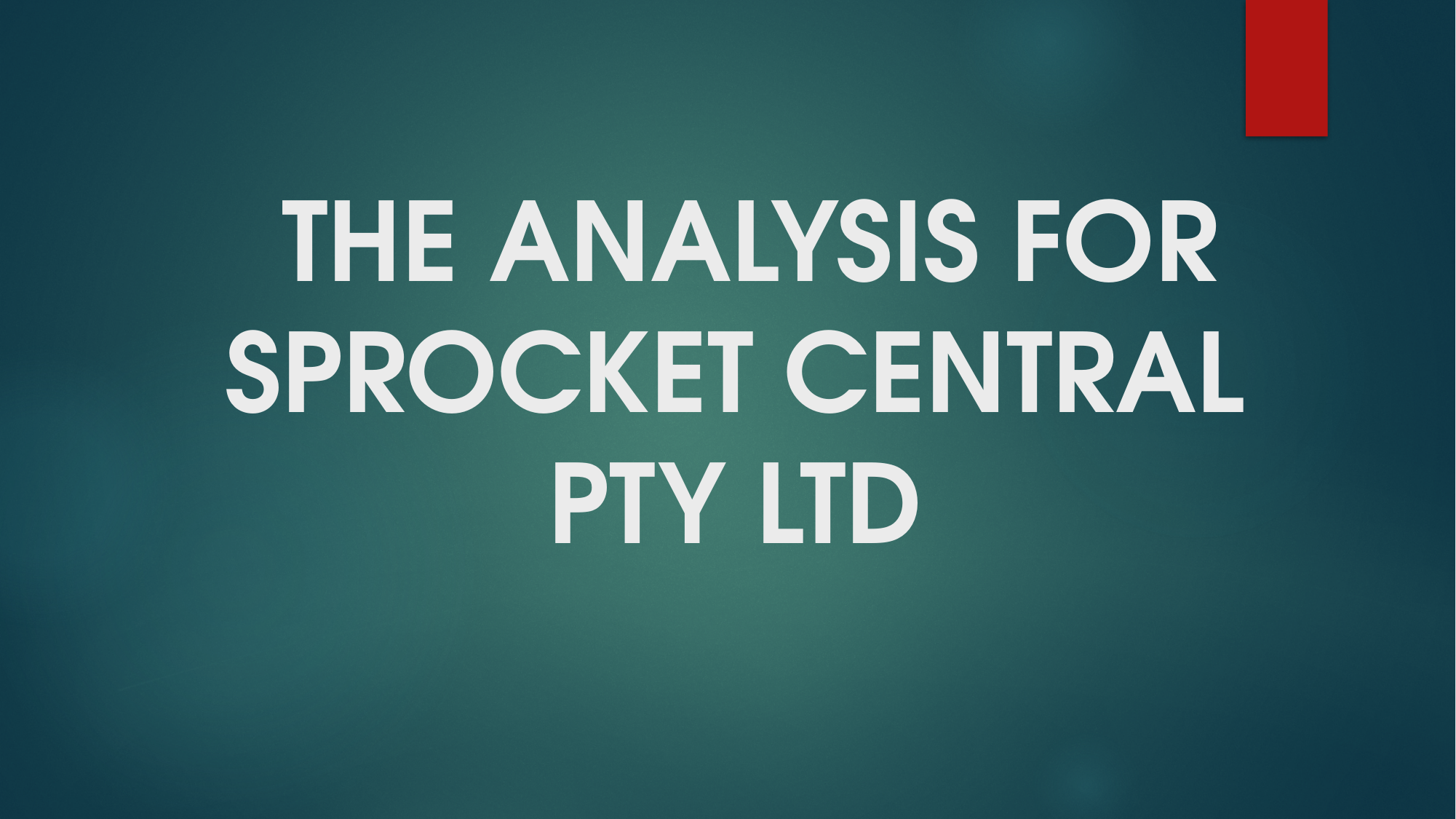

# THE ANALYSIS FOR SPROCKET CENTRAL PTY LTD